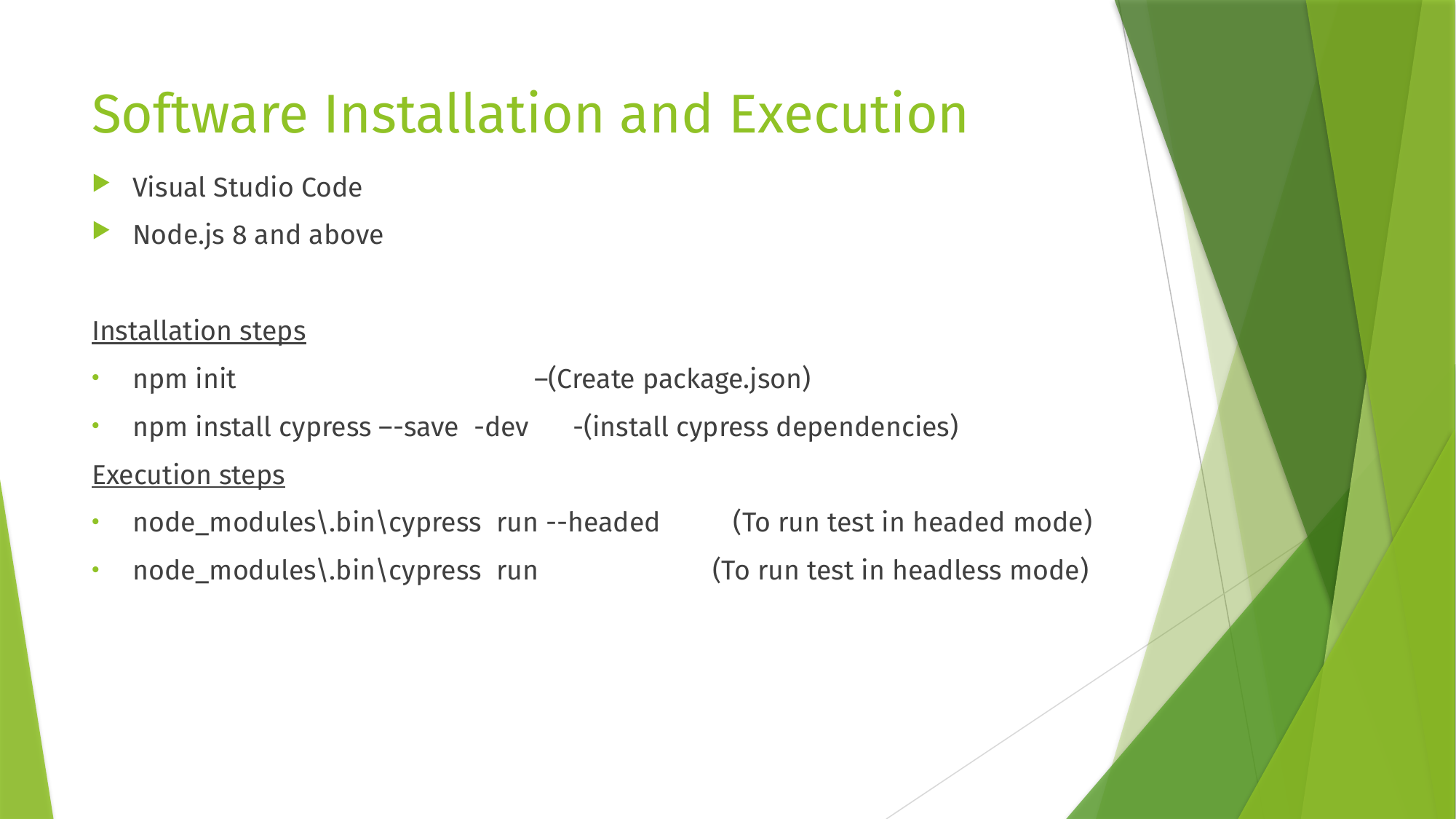

# Software Installation and Execution
Visual Studio Code
Node.js 8 and above

Installation steps
npm init                                         –(Create package.json)
npm install cypress –-save  -dev      -(install cypress dependencies)
Execution steps
node_modules\.bin\cypress  run --headed          (To run test in headed mode)
node_modules\.bin\cypress  run                        (To run test in headless mode)